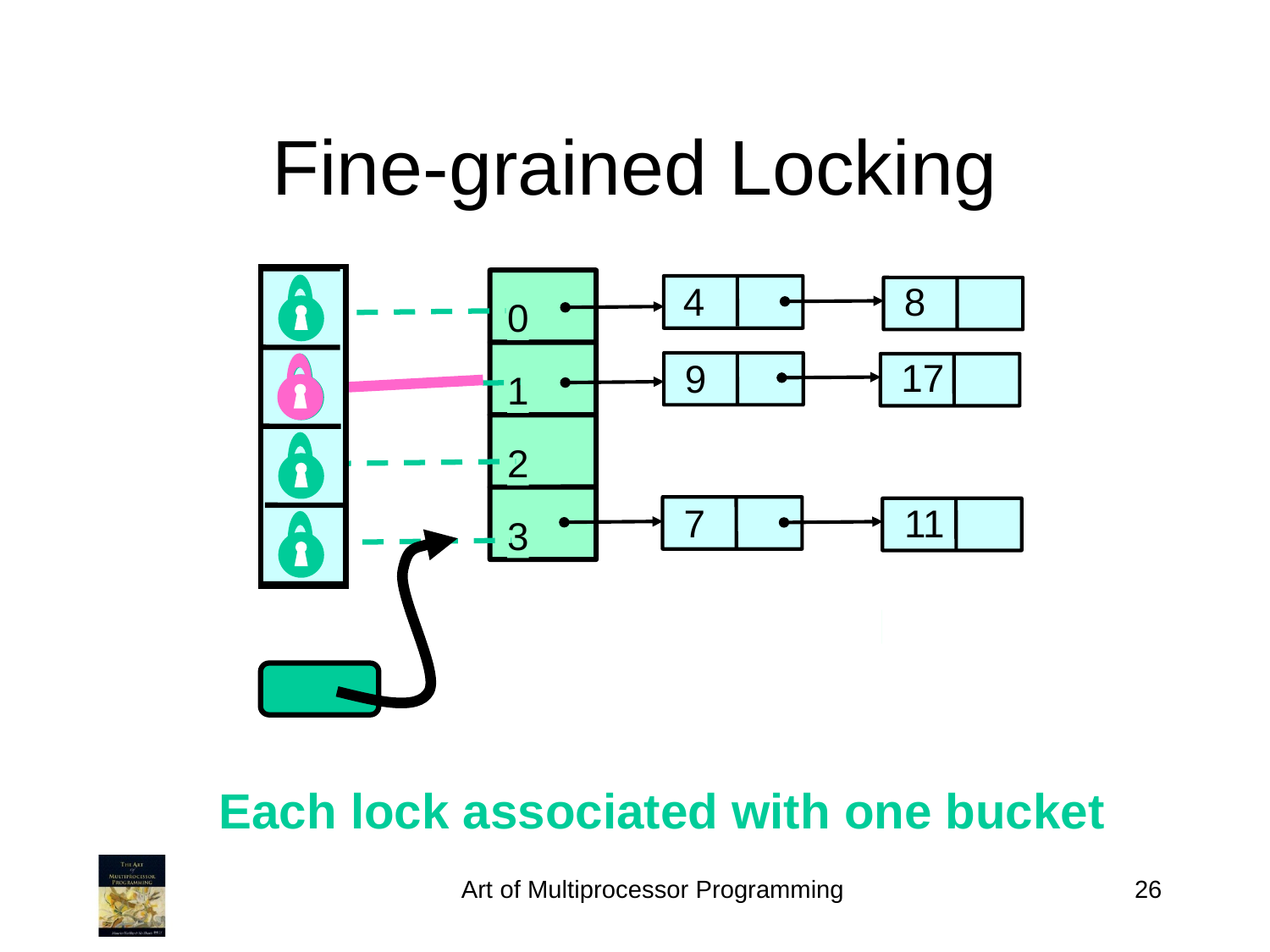

Fine-grained Locking

4
8

0

17
9

1

2

7
11

3

Each lock associated with one bucket
Art of Multiprocessor Programming
26